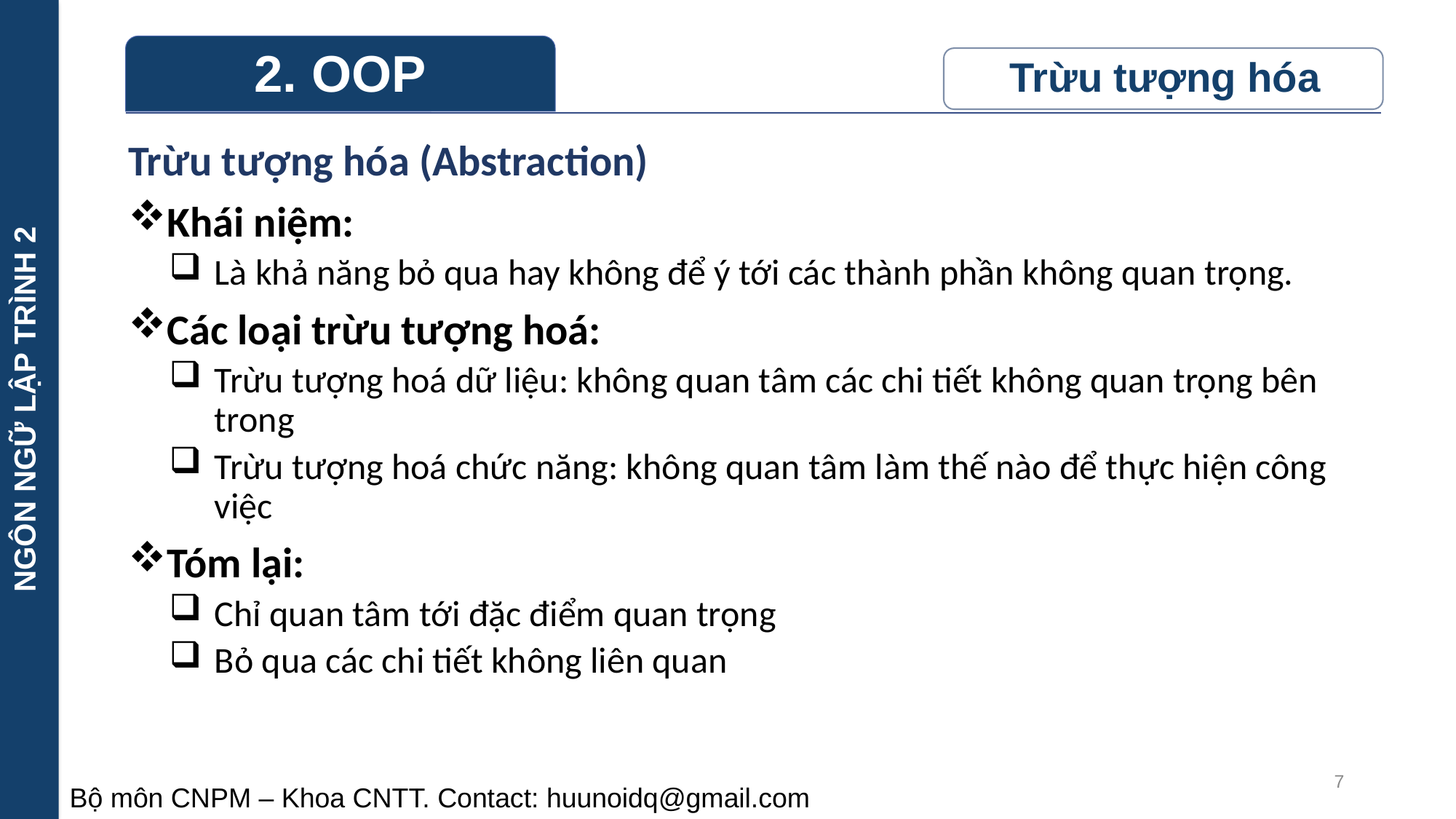

NGÔN NGỮ LẬP TRÌNH 2
2. OOP
Trừu tượng hóa
Trừu tượng hóa (Abstraction)
Khái niệm:
Là khả năng bỏ qua hay không để ý tới các thành phần không quan trọng.
Các loại trừu tượng hoá:
Trừu tượng hoá dữ liệu: không quan tâm các chi tiết không quan trọng bên trong
Trừu tượng hoá chức năng: không quan tâm làm thế nào để thực hiện công việc
Tóm lại:
Chỉ quan tâm tới đặc điểm quan trọng
Bỏ qua các chi tiết không liên quan
7
Bộ môn CNPM – Khoa CNTT. Contact: huunoidq@gmail.com